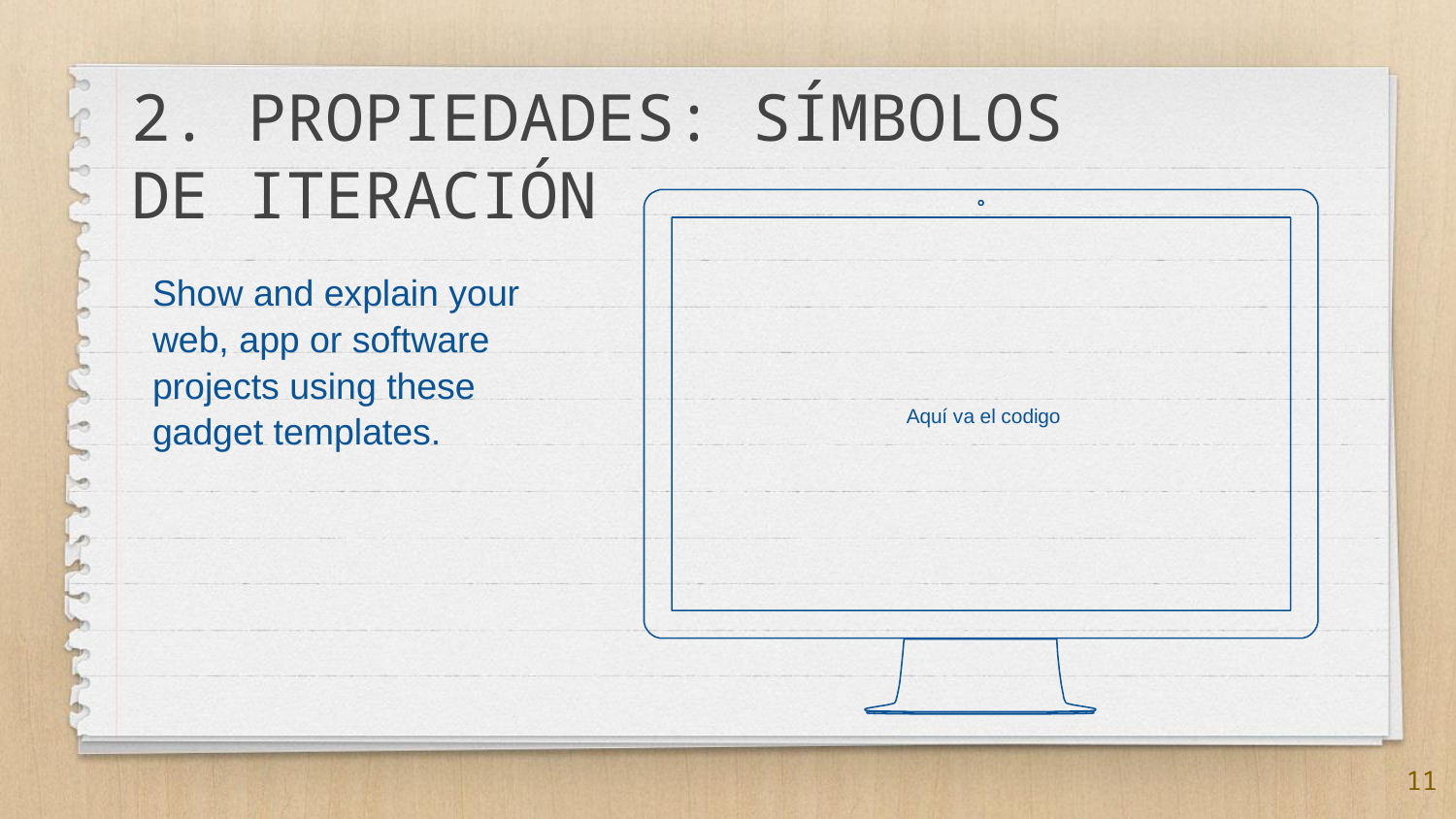

2. PROPIEDADES: SÍMBOLOS DE ITERACIÓN

Aquí va el codigo
Show and explain your web, app or software projects using these gadget templates.
11